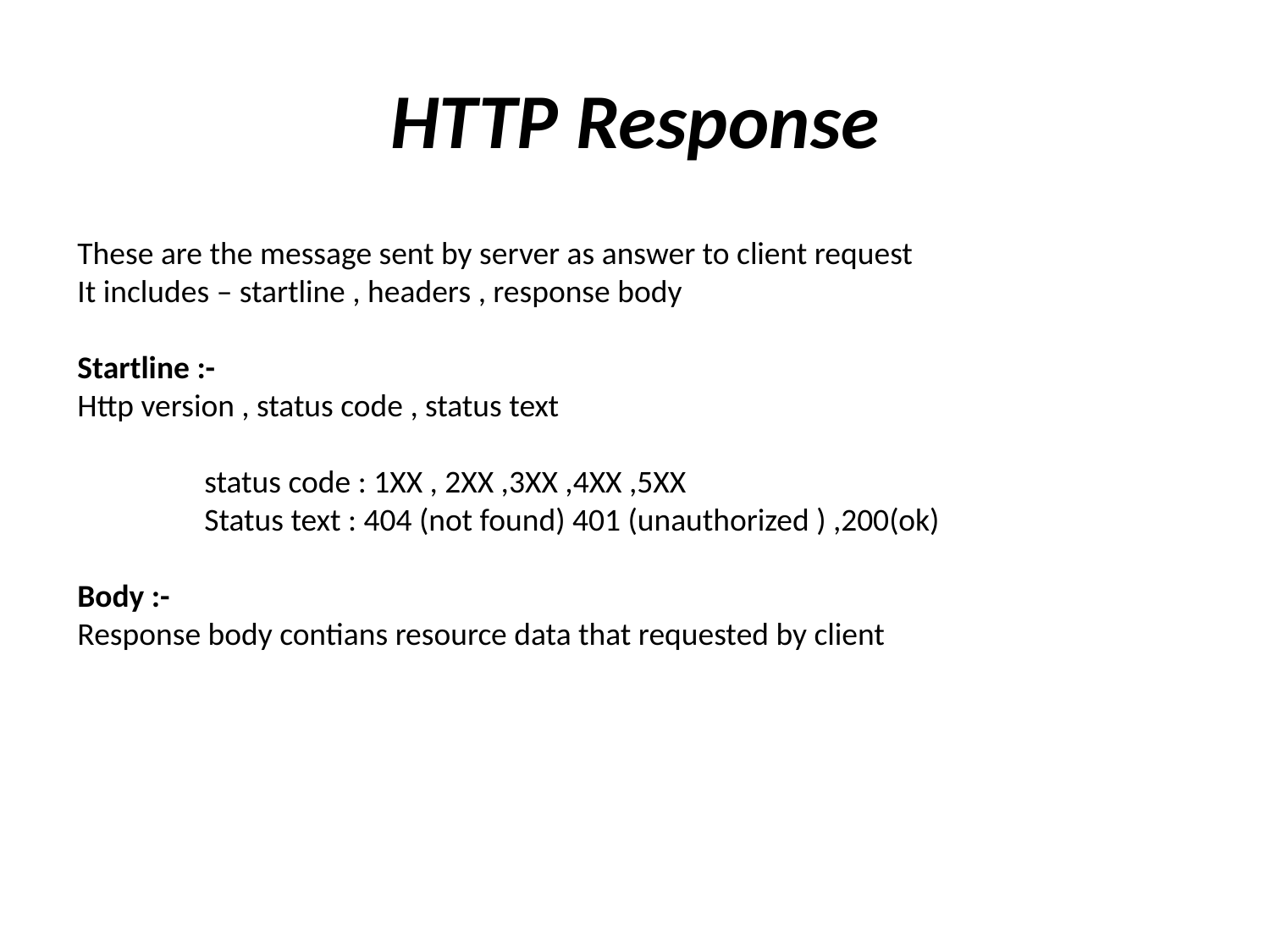

# HTTP Response
These are the message sent by server as answer to client request
It includes – startline , headers , response body

Startline :-
Http version , status code , status text

	status code : 1XX , 2XX ,3XX ,4XX ,5XX
	Status text : 404 (not found) 401 (unauthorized ) ,200(ok)

Body :-
Response body contians resource data that requested by client